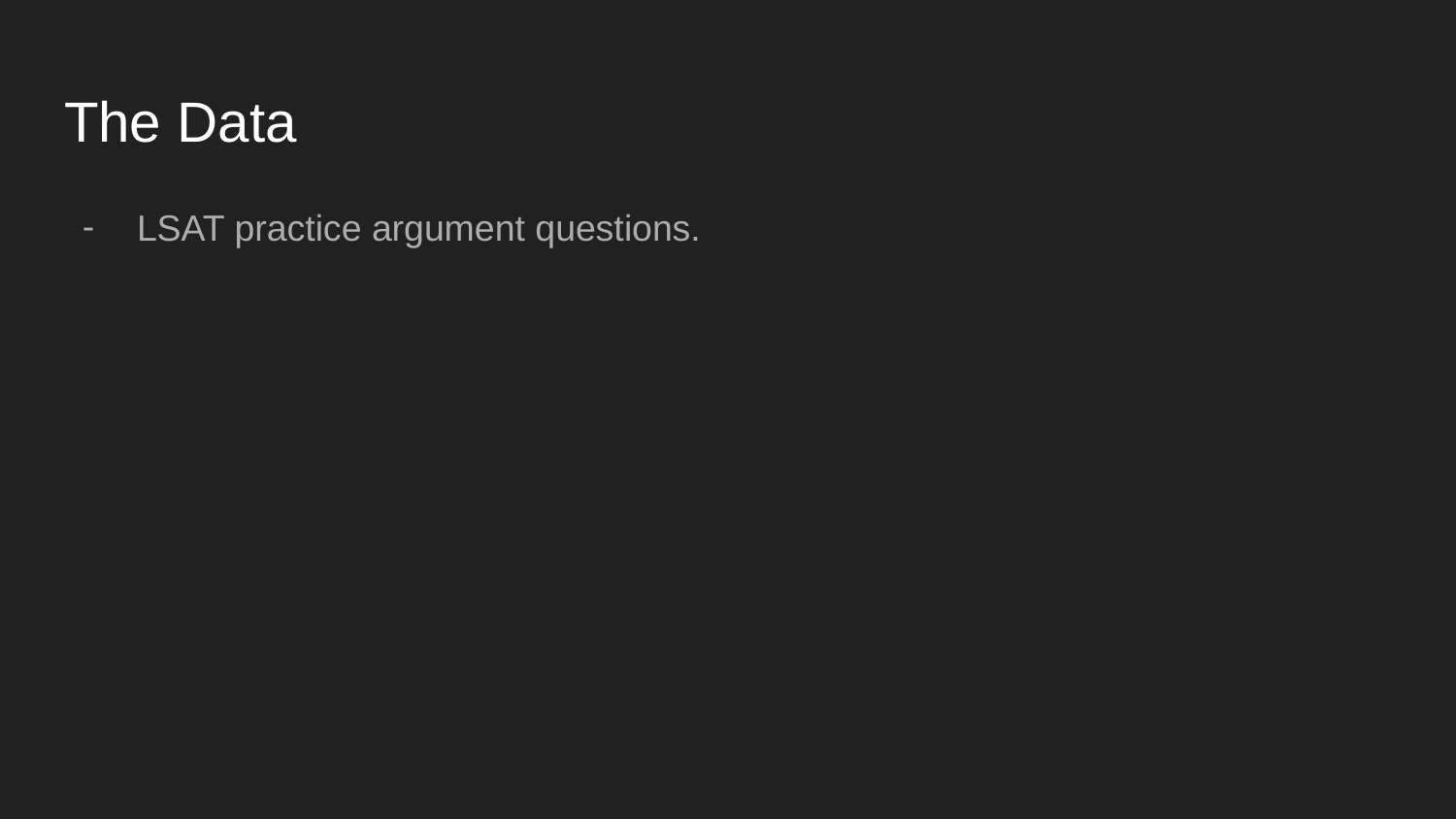

# The Data
LSAT practice argument questions.